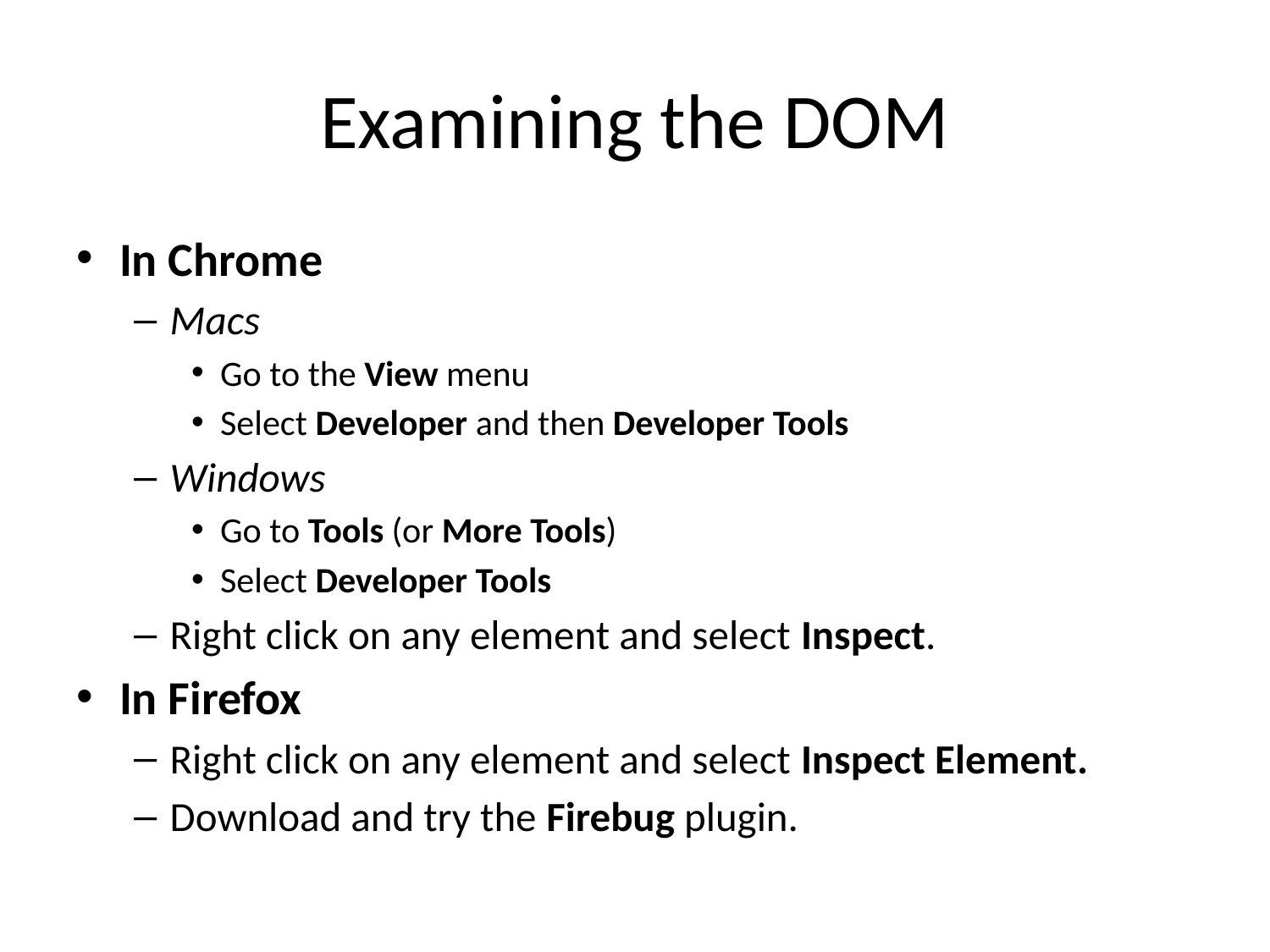

# Examining the DOM
In Chrome
Macs
Go to the View menu
Select Developer and then Developer Tools
Windows
Go to Tools (or More Tools)
Select Developer Tools
Right click on any element and select Inspect.
In Firefox
Right click on any element and select Inspect Element.
Download and try the Firebug plugin.